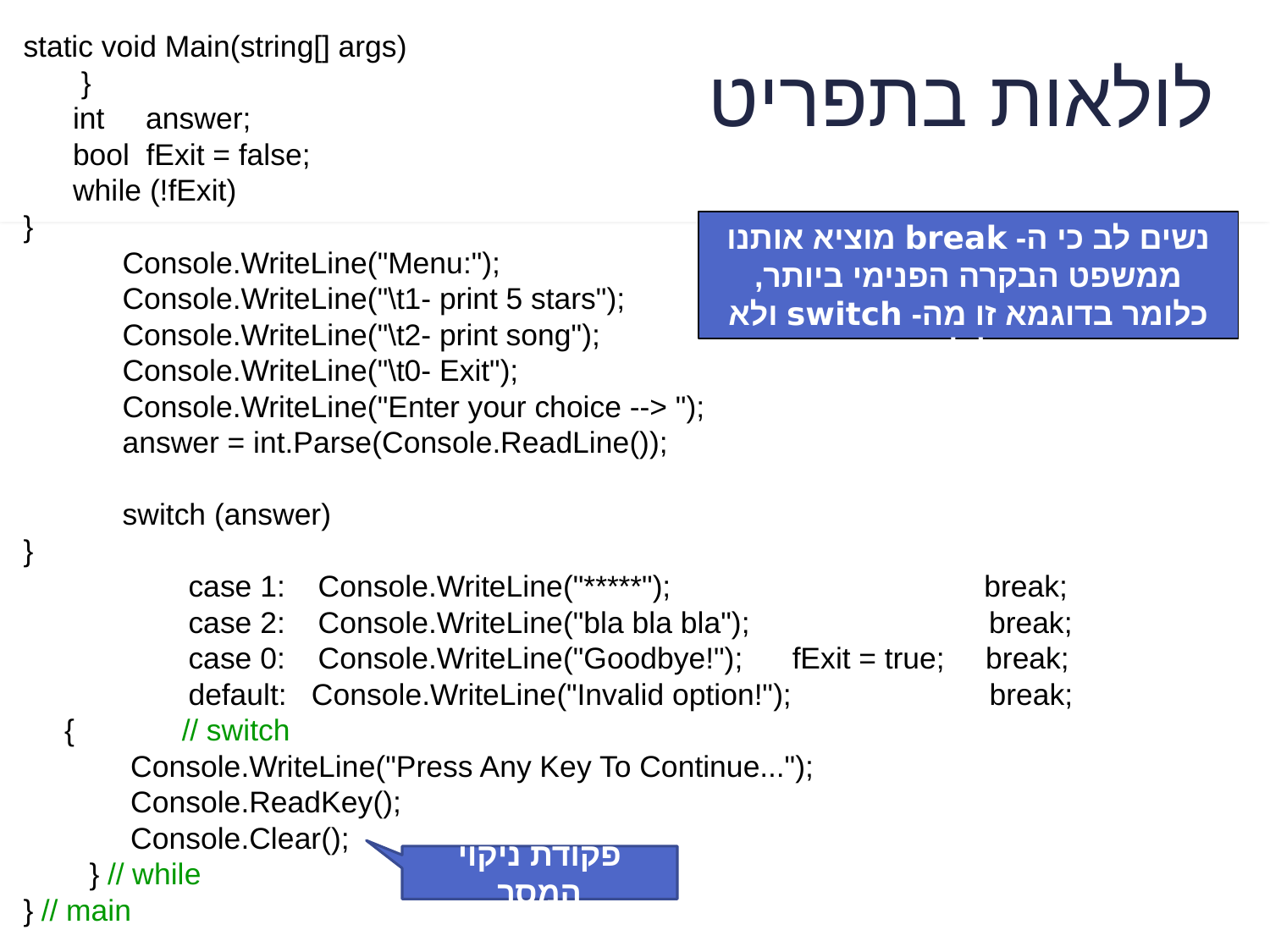

לולאות בתפריט
static void Main(string[] args)
       }
      int     answer;
      bool  fExit = false;
      while (!fExit)
}
            Console.WriteLine("Menu:");
            Console.WriteLine("\t1- print 5 stars");
            Console.WriteLine("\t2- print song");
            Console.WriteLine("\t0- Exit");
            Console.WriteLine("Enter your choice --> ");
            answer = int.Parse(Console.ReadLine());

            switch (answer)
}
                    case 1:    Console.WriteLine("*****");                                      break;
                    case 2:    Console.WriteLine("bla bla bla");                             break;
                    case 0:    Console.WriteLine("Goodbye!");      fExit = true;     break;
                    default:   Console.WriteLine("Invalid option!");                        break;
     {             // switch
             Console.WriteLine("Press Any Key To Continue...");
             Console.ReadKey();
             Console.Clear();
        } // while
} // main

46
נשים לב כי ה- break מוציא אותנו ממשפט הבקרה הפנימי ביותר, כלומר בדוגמא זו מה- switch ולא מהלולאה!
פקודת ניקוי המסך